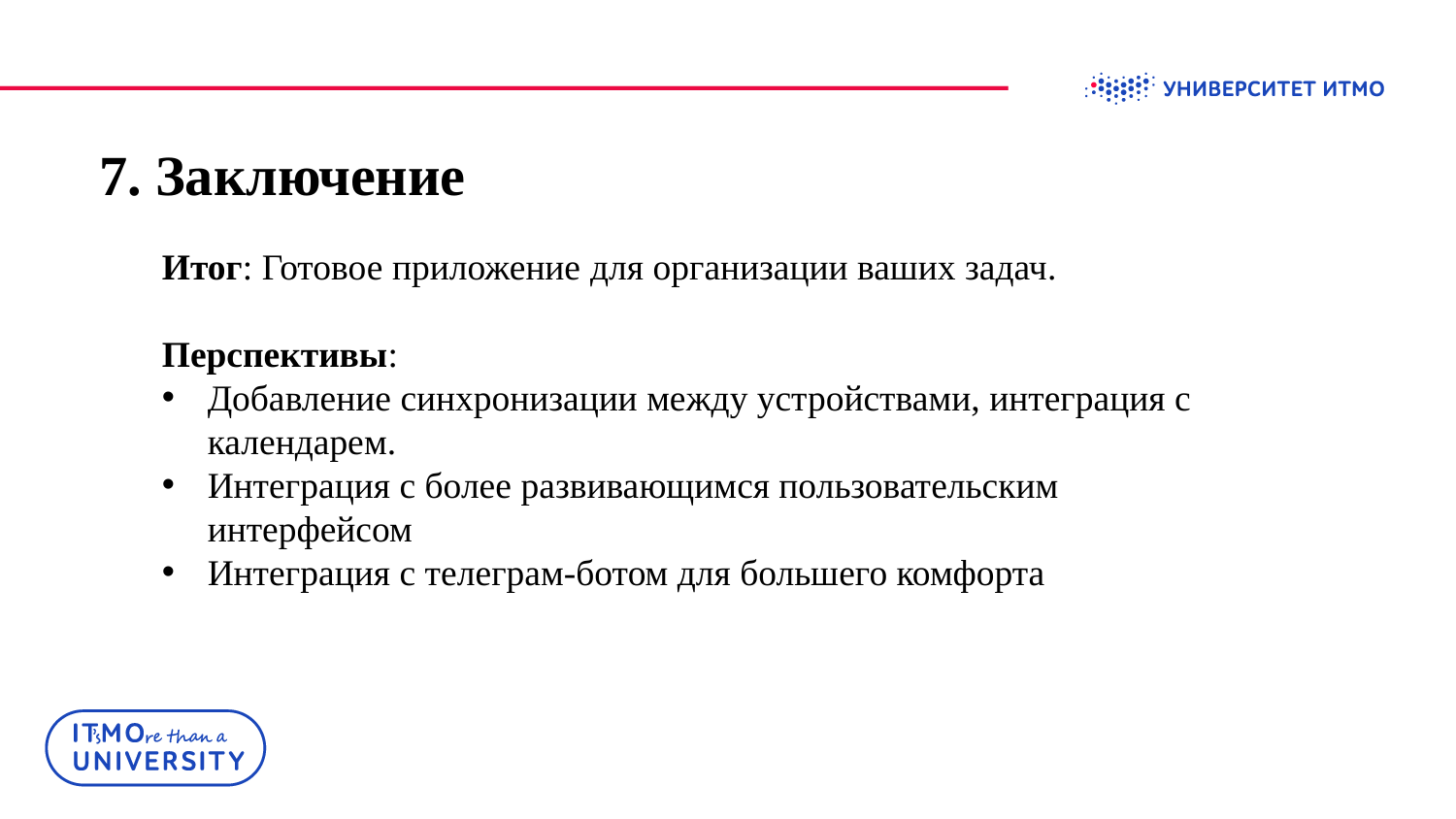

7. Заключение
Итог: Готовое приложение для организации ваших задач.

Перспективы:
Добавление синхронизации между устройствами, интеграция с календарем.
Интеграция с более развивающимся пользовательским интерфейсом
Интеграция с телеграм-ботом для большего комфорта